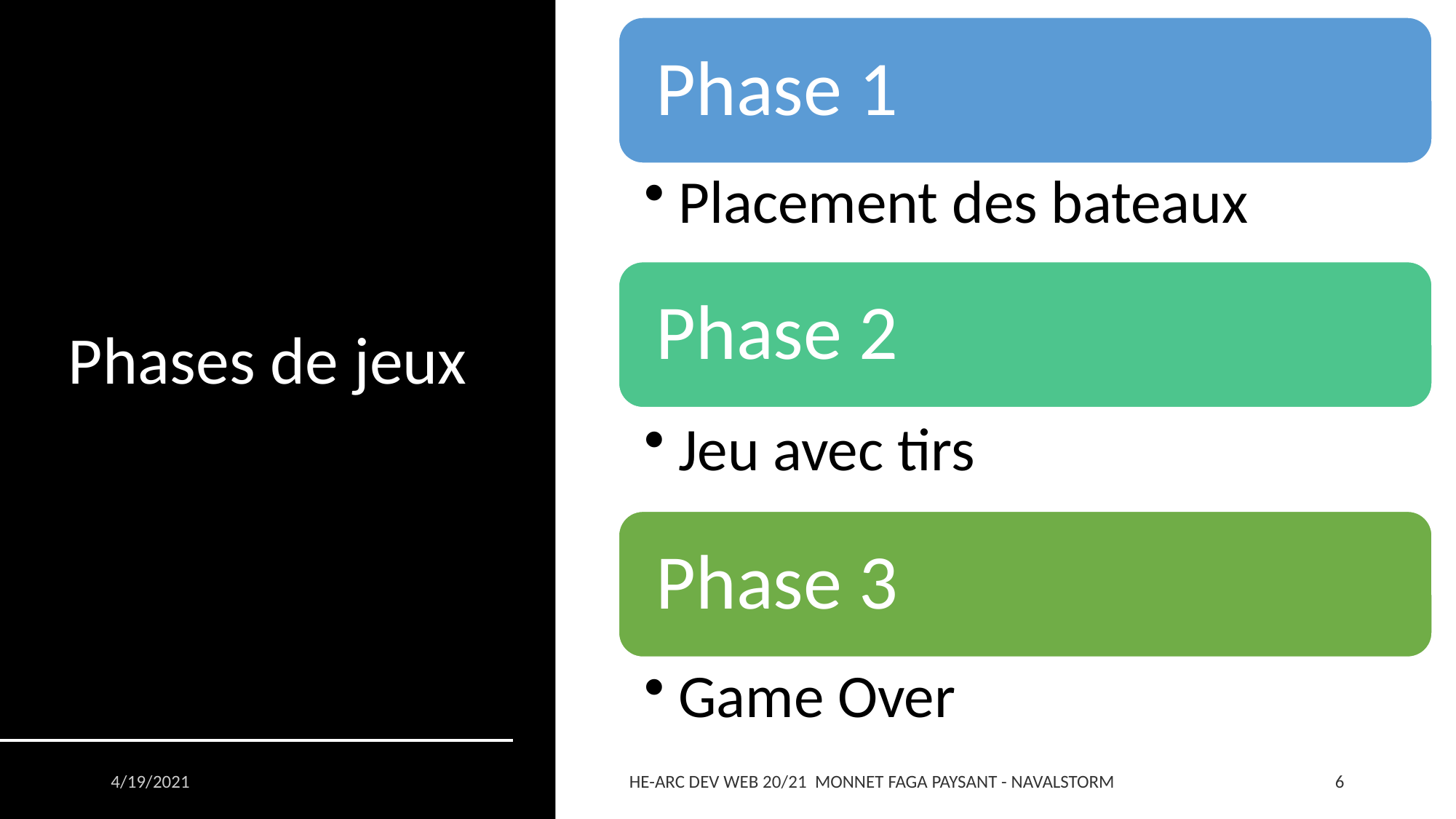

Phase 1
Placement des bateaux
Phase 2
Jeu avec tirs
Phase 3
Game Over
# Phases de jeux
4/19/2021
HE-ARC DEV WEB 20/21  MONNET FAGA PAYSANT - NAVALSTORM
6